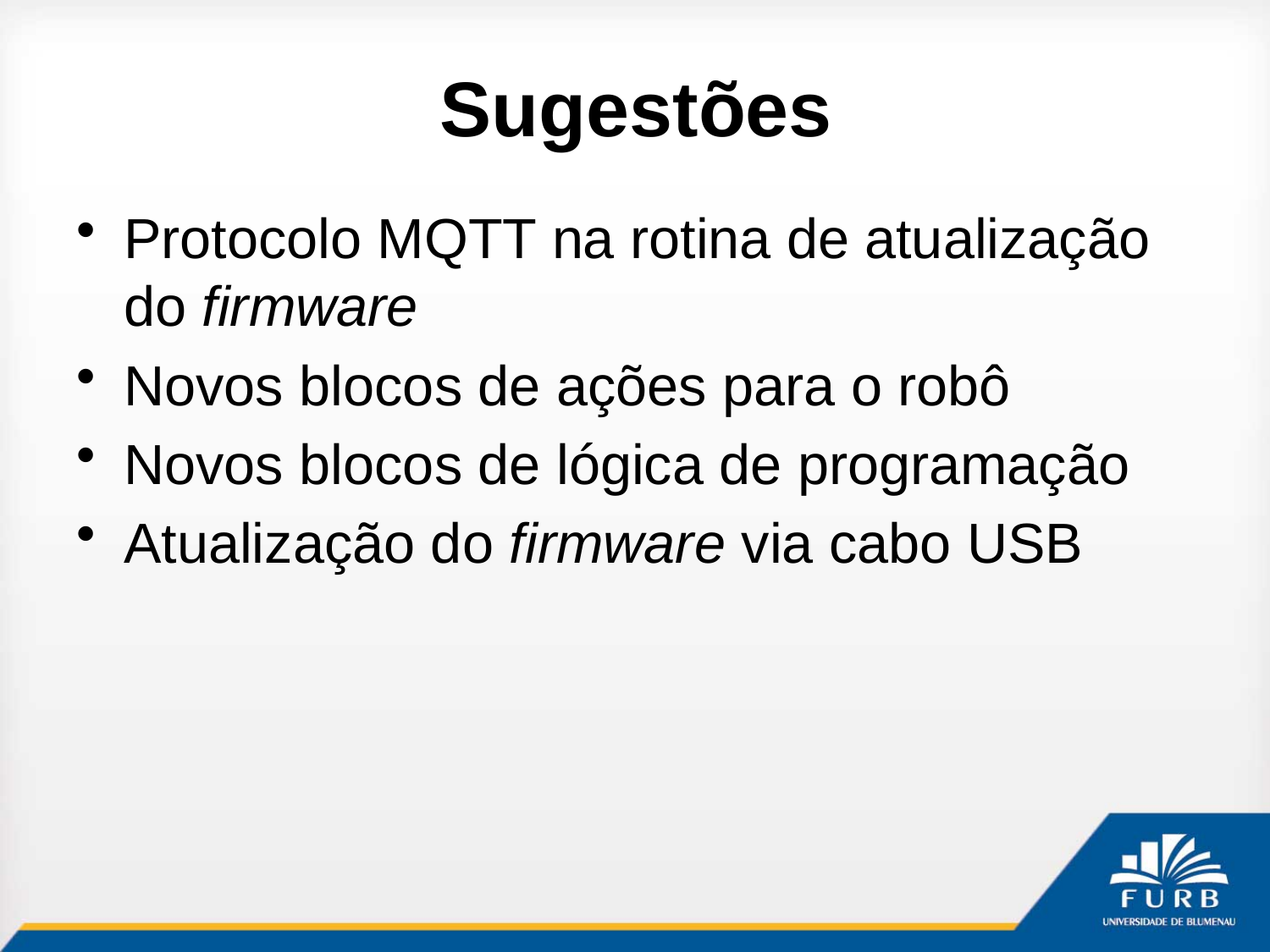

# Sugestões
Protocolo MQTT na rotina de atualização do firmware
Novos blocos de ações para o robô
Novos blocos de lógica de programação
Atualização do firmware via cabo USB